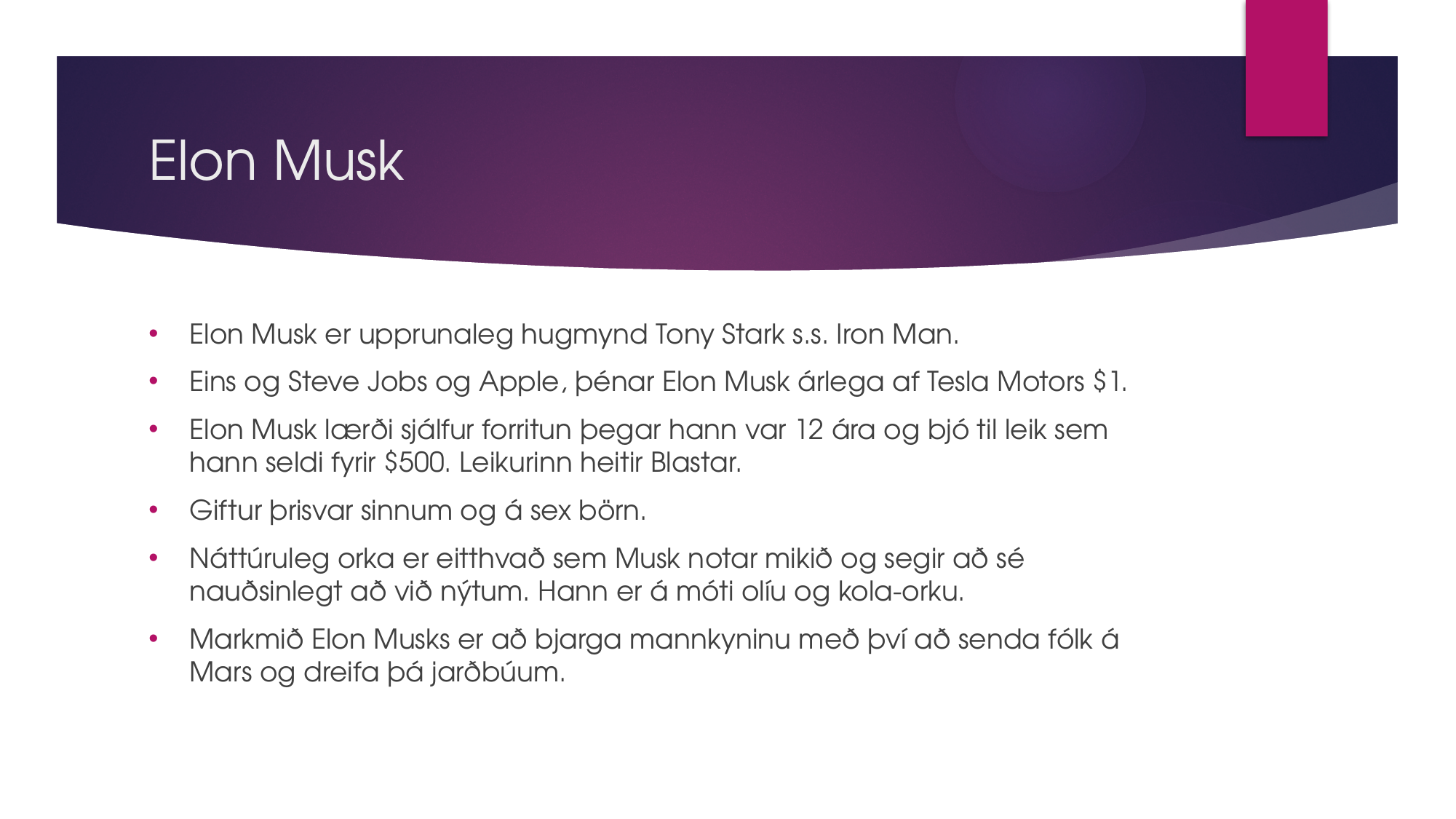

# Elon Musk
Elon Musk er upprunaleg hugmynd Tony Stark s.s. Iron Man.
Eins og Steve Jobs og Apple, þénar Elon Musk árlega af Tesla Motors $1.
Elon Musk lærði sjálfur forritun þegar hann var 12 ára og bjó til leik sem hann seldi fyrir $500. Leikurinn heitir Blastar.
Giftur þrisvar sinnum og á sex börn.
Náttúruleg orka er eitthvað sem Musk notar mikið og segir að sé nauðsinlegt að við nýtum. Hann er á móti olíu og kola-orku.
Markmið Elon Musks er að bjarga mannkyninu með því að senda fólk á Mars og dreifa þá jarðbúum.